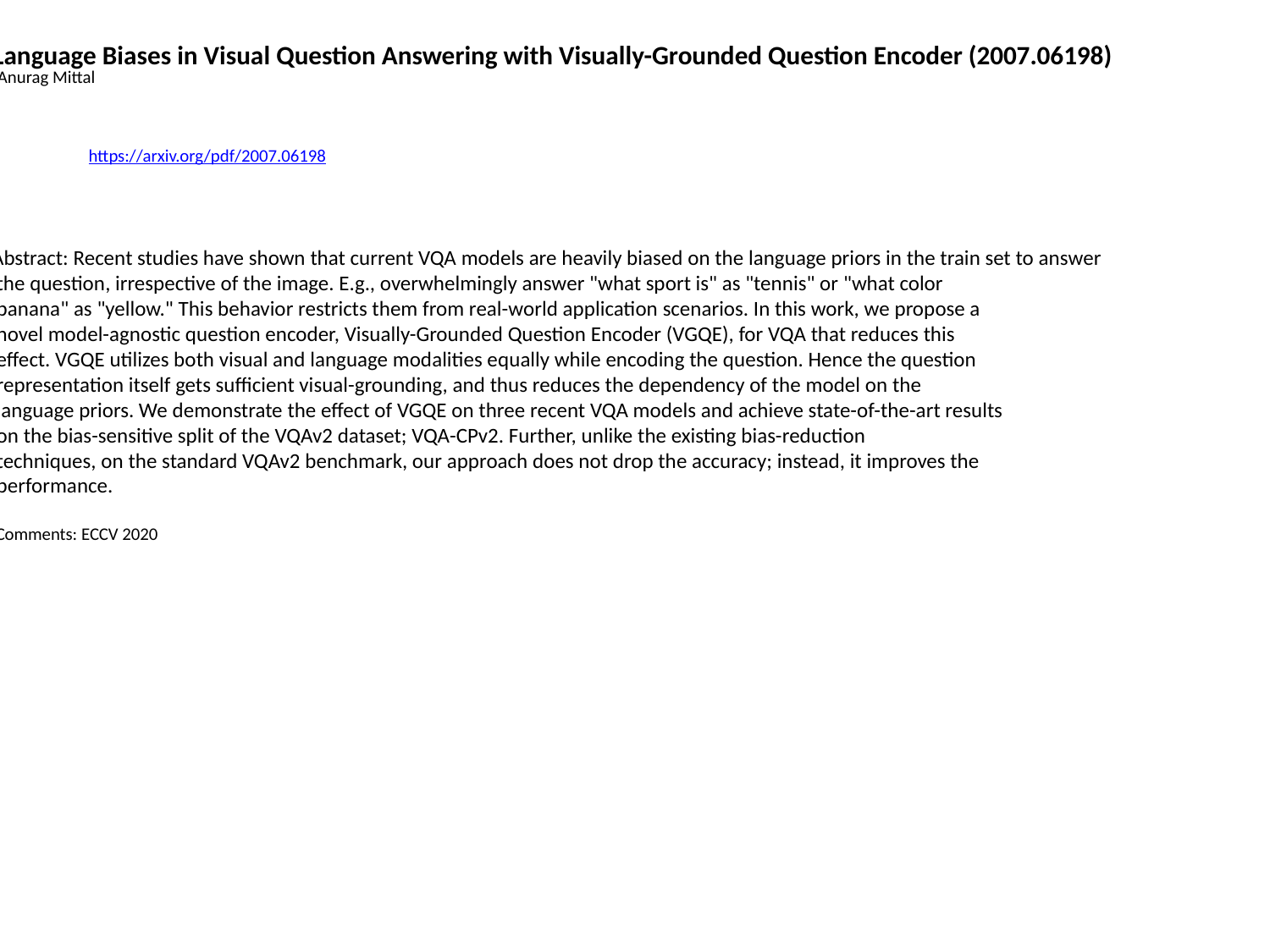

Reducing Language Biases in Visual Question Answering with Visually-Grounded Question Encoder (2007.06198)
Gouthaman KV,Anurag Mittal

https://arxiv.org/pdf/2007.06198

Abstract: Recent studies have shown that current VQA models are heavily biased on the language priors in the train set to answer
 the question, irrespective of the image. E.g., overwhelmingly answer "what sport is" as "tennis" or "what color
 banana" as "yellow." This behavior restricts them from real-world application scenarios. In this work, we propose a
 novel model-agnostic question encoder, Visually-Grounded Question Encoder (VGQE), for VQA that reduces this
 effect. VGQE utilizes both visual and language modalities equally while encoding the question. Hence the question
 representation itself gets sufficient visual-grounding, and thus reduces the dependency of the model on the
 language priors. We demonstrate the effect of VGQE on three recent VQA models and achieve state-of-the-art results
 on the bias-sensitive split of the VQAv2 dataset; VQA-CPv2. Further, unlike the existing bias-reduction
 techniques, on the standard VQAv2 benchmark, our approach does not drop the accuracy; instead, it improves the
 performance.
 Comments: ECCV 2020